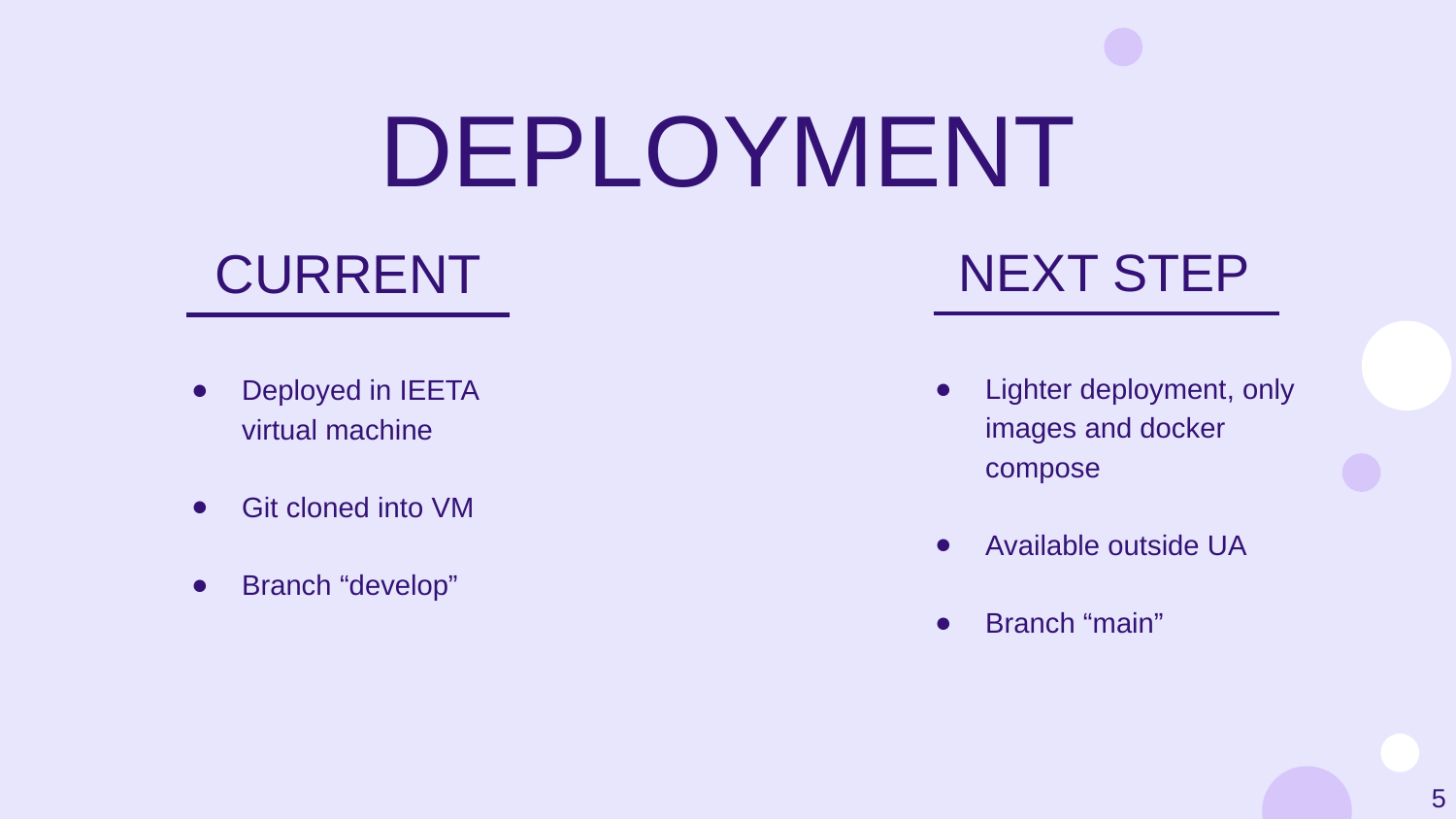

DEPLOYMENT
CURRENT
NEXT STEP
Lighter deployment, only images and docker compose

Available outside UA

Branch “main”
Deployed in IEETA virtual machine

Git cloned into VM

Branch “develop”
5